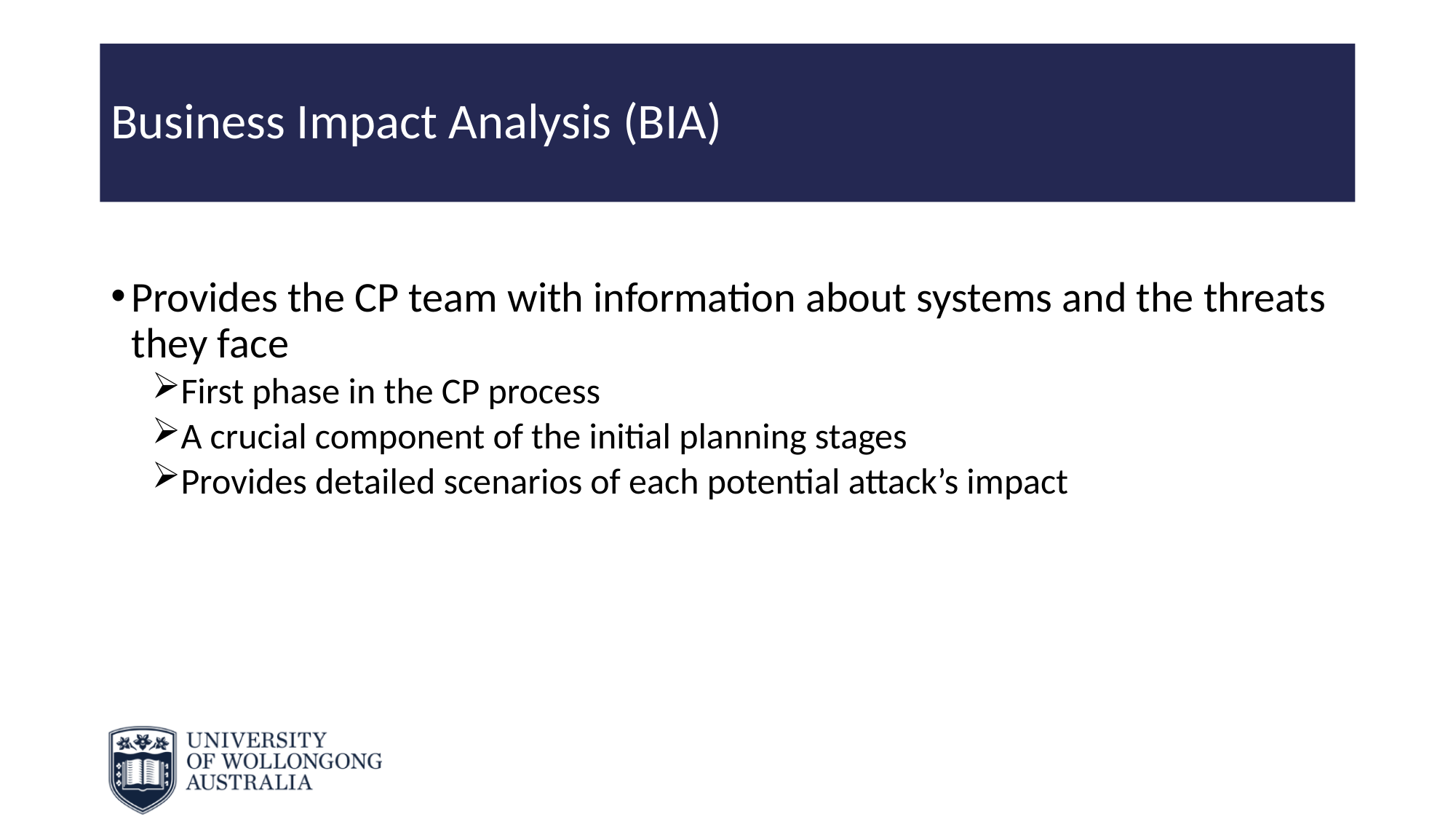

# Business Impact Analysis (BIA)
Provides the CP team with information about systems and the threats they face
First phase in the CP process
A crucial component of the initial planning stages
Provides detailed scenarios of each potential attack’s impact